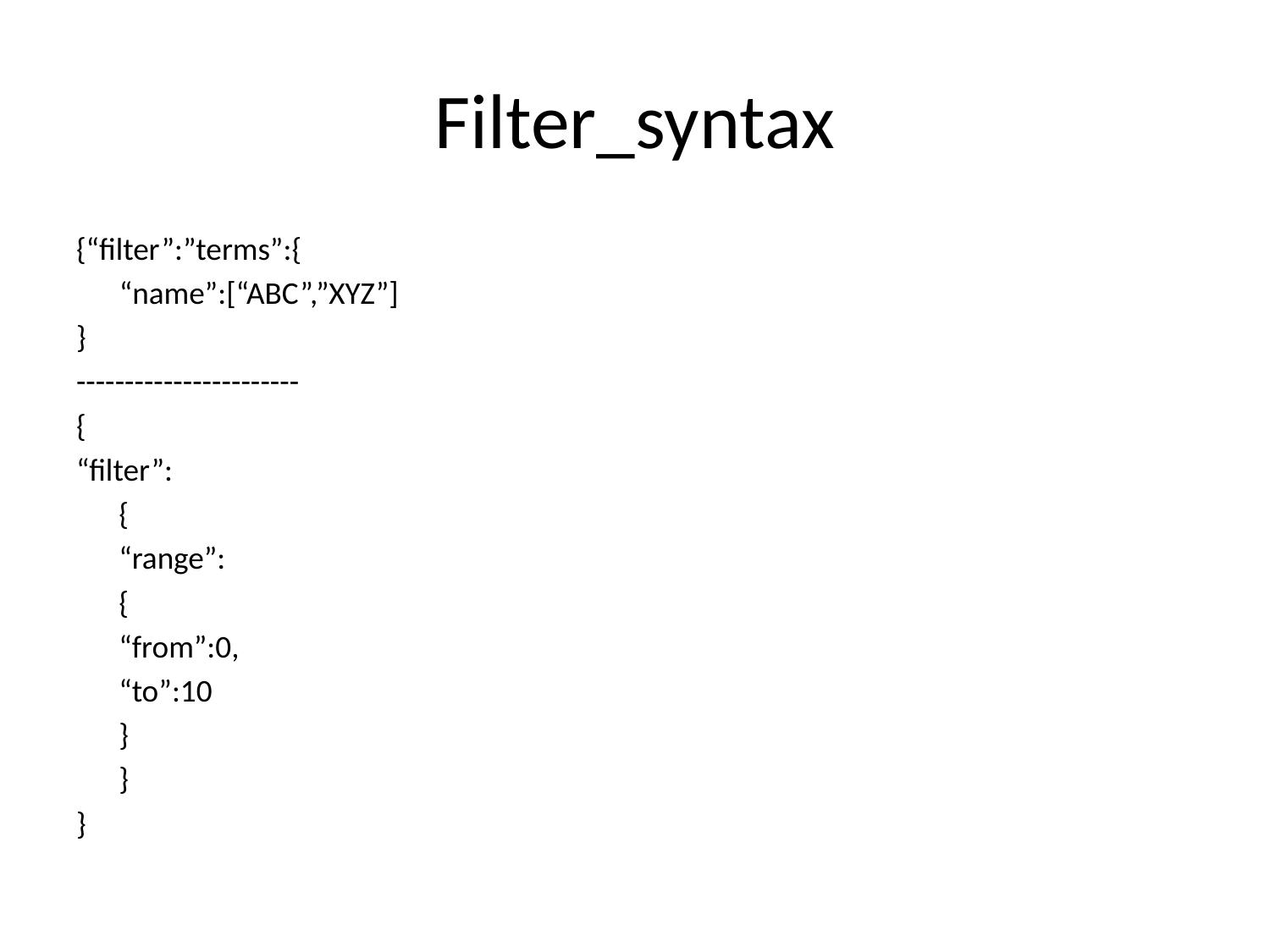

# Filter_syntax
{“filter”:”terms”:{
      “name”:[“ABC”,”XYZ”]
}
-----------------------
{
“filter”:
	{
	“range”:
		{
		“from”:0,
		“to”:10
		}
	}
}